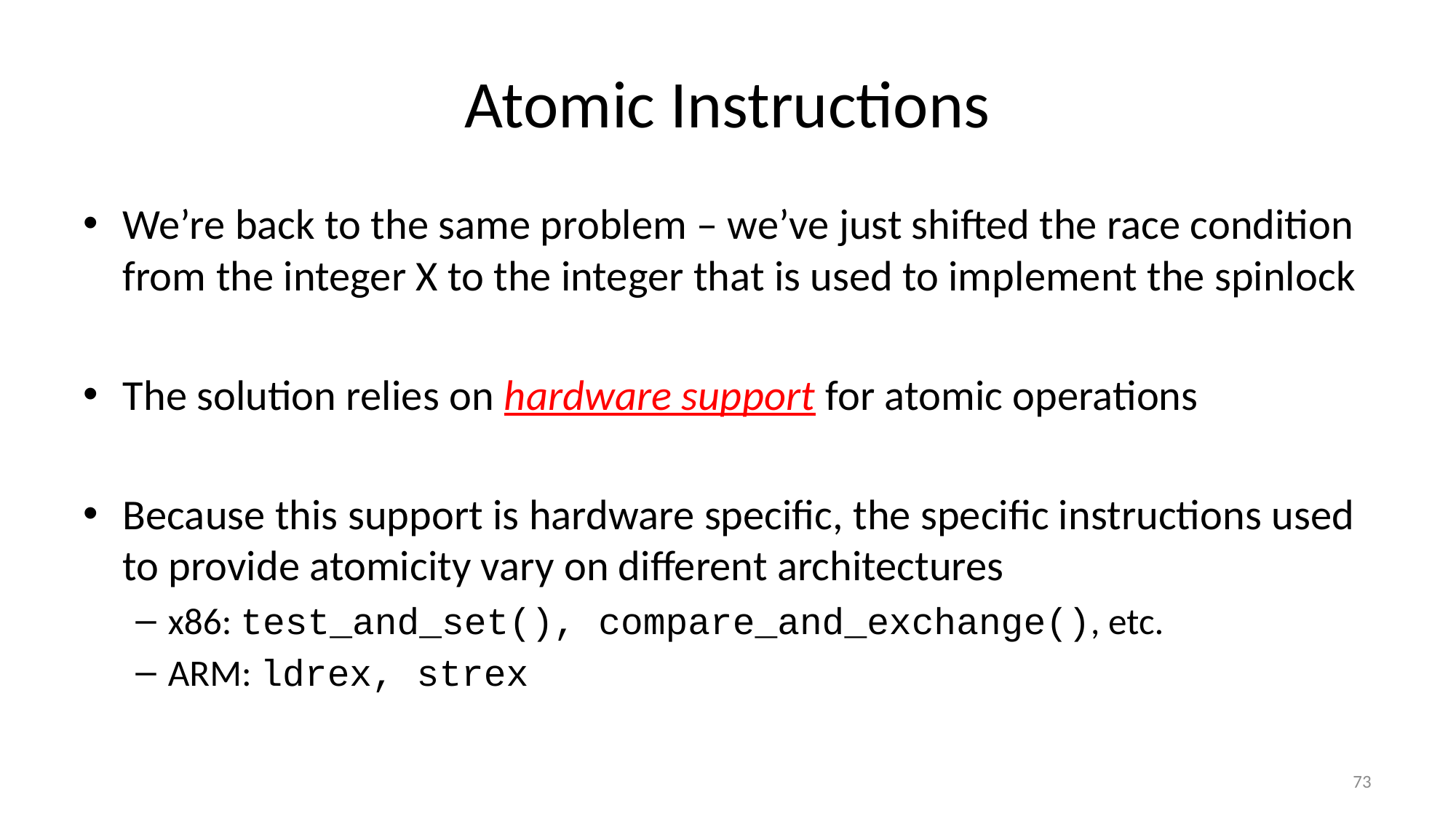

# Atomic Instructions
We’re back to the same problem – we’ve just shifted the race condition from the integer X to the integer that is used to implement the spinlock

The solution relies on hardware support for atomic operations

Because this support is hardware specific, the specific instructions used to provide atomicity vary on different architectures
x86: test_and_set(), compare_and_exchange(), etc.
ARM: ldrex, strex

73